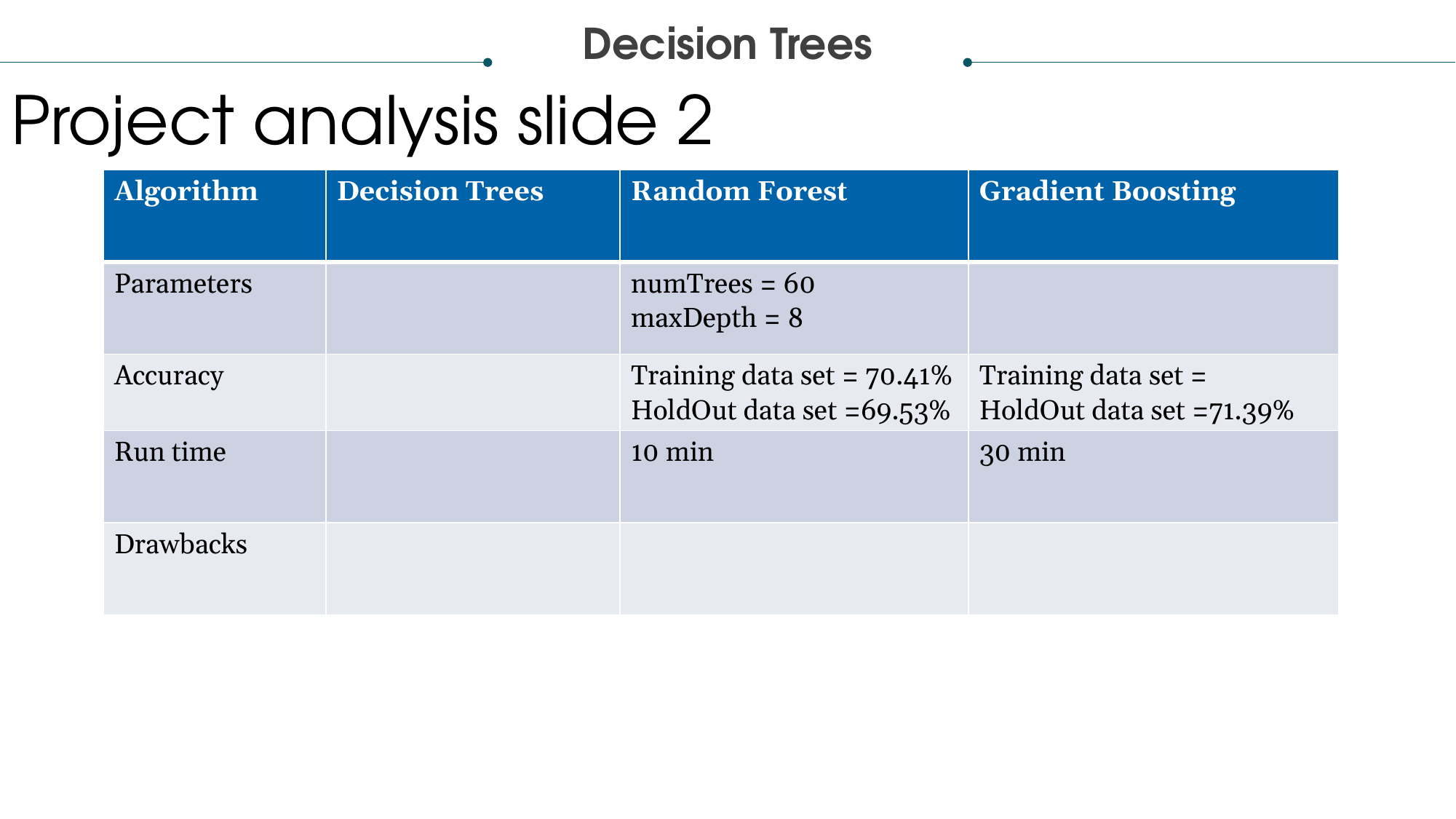

Decision Trees
Project analysis slide 2
| Algorithm | Decision Trees | Random Forest | Gradient Boosting |
| --- | --- | --- | --- |
| Parameters |  | numTrees = 60 maxDepth = 8 |  |
| Accuracy |  | Training data set = 70.41% HoldOut data set =69.53% | Training data set = HoldOut data set =71.39% |
| Run time |  | 10 min | 30 min |
| Drawbacks |  |  |  |